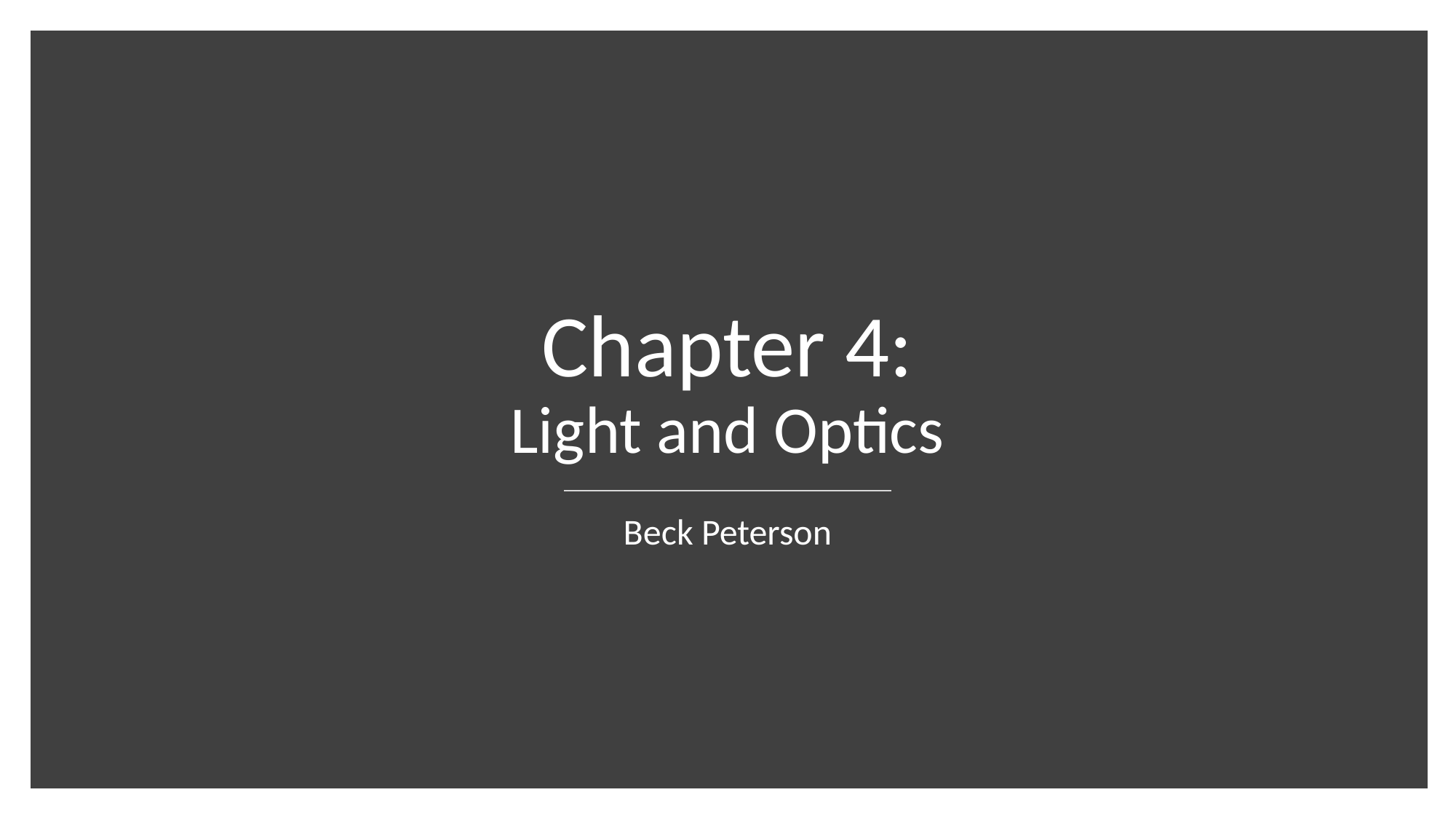

# Chapter 4: Light and Optics
Beck Peterson